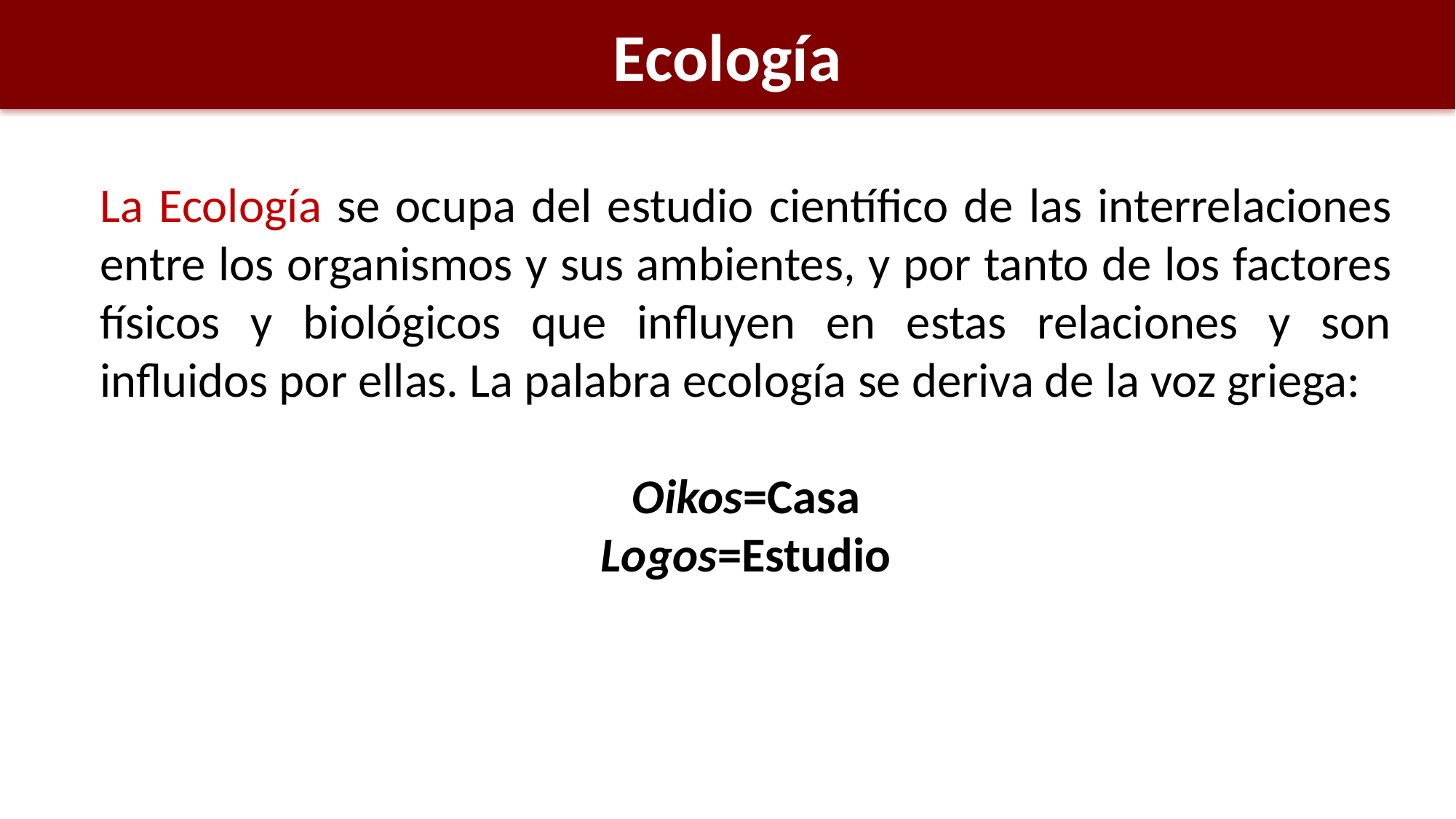

Ecología
La Ecología se ocupa del estudio científico de las interrelaciones entre los organismos y sus ambientes, y por tanto de los factores físicos y biológicos que influyen en estas relaciones y son influidos por ellas. La palabra ecología se deriva de la voz griega:

Oikos=Casa
Logos=Estudio